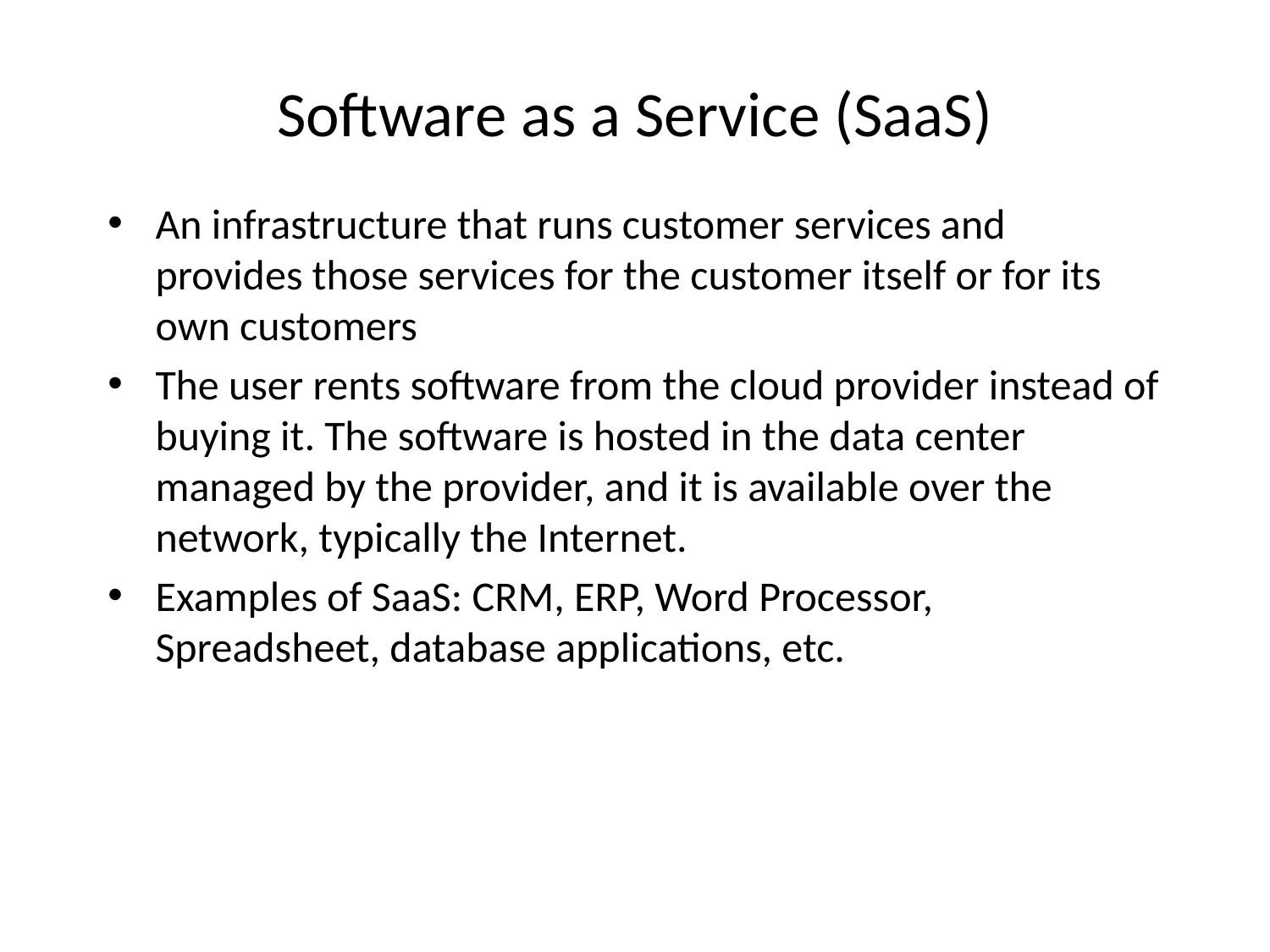

Software as a Service (SaaS)
An infrastructure that runs customer services and provides those services for the customer itself or for its own customers
The user rents software from the cloud provider instead of buying it. The software is hosted in the data center managed by the provider, and it is available over the network, typically the Internet.
Examples of SaaS: CRM, ERP, Word Processor, Spreadsheet, database applications, etc.